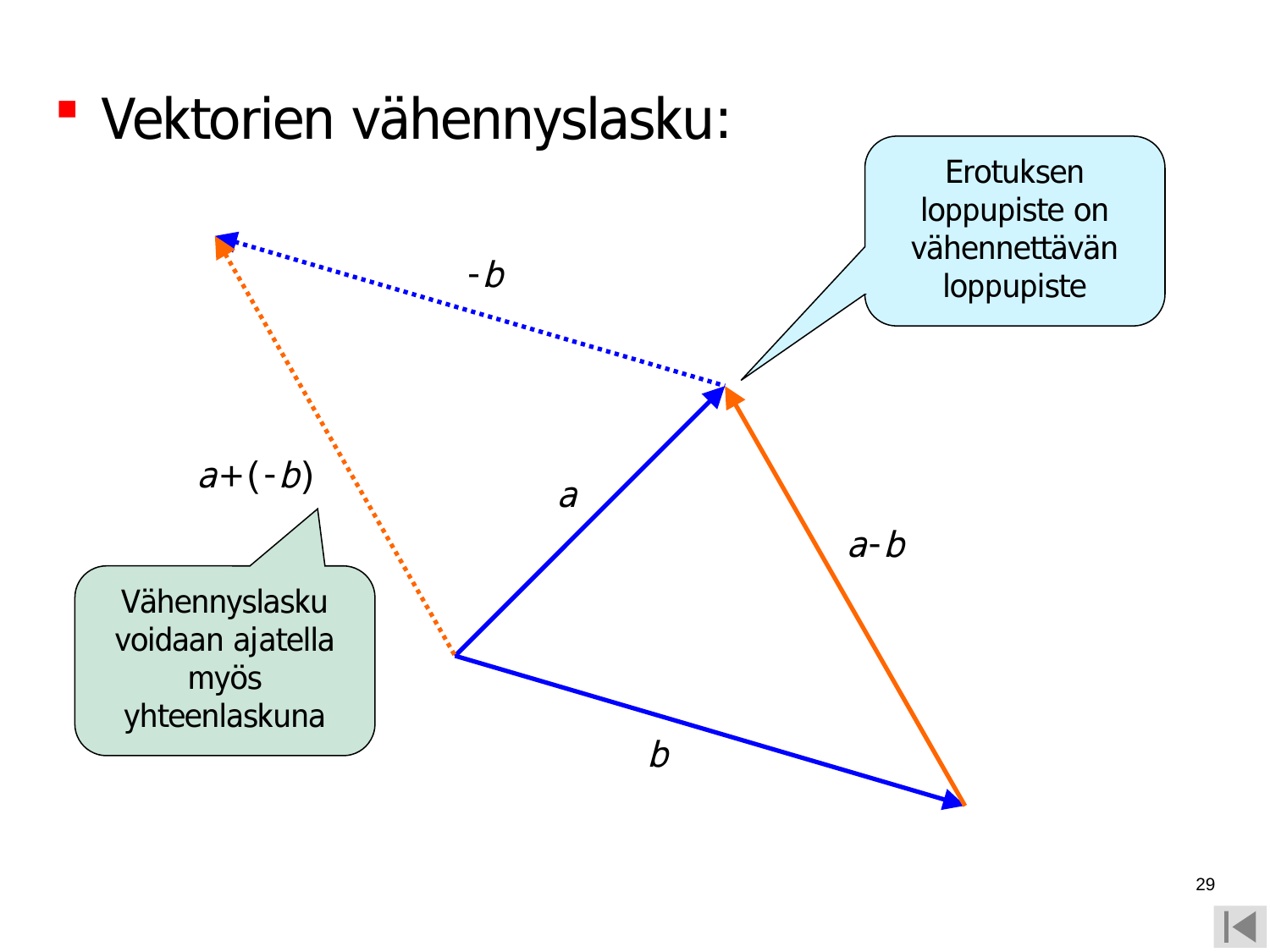

Vektorien vähennyslasku:
Erotuksen loppupiste on vähennettävän loppupiste

-b

a+(-b)
a
a-b
Vähennyslasku voidaan ajatella myös yhteenlaskuna

b
29